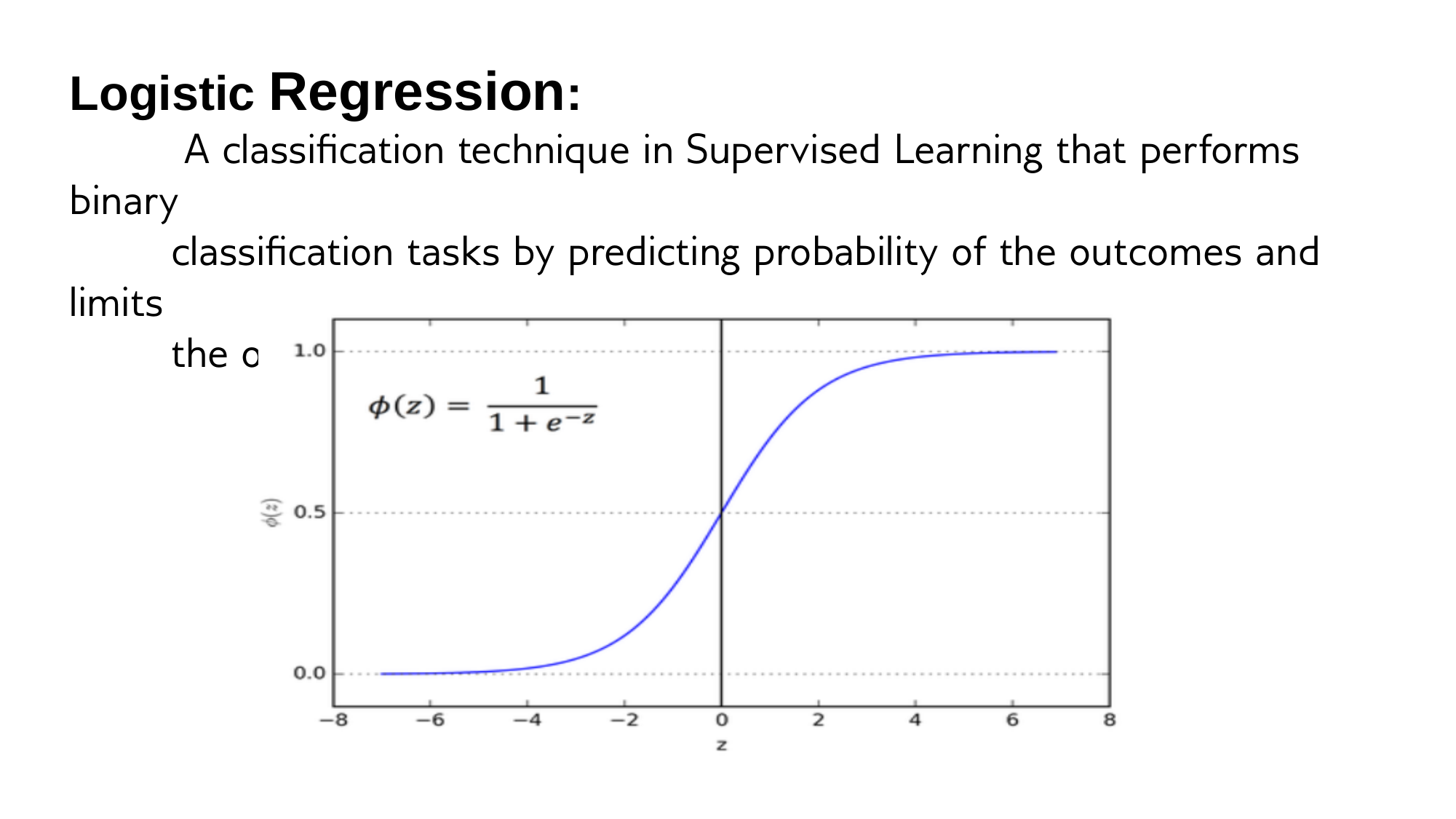

Logistic Regression:
         A classification technique in Supervised Learning that performs binary
        classification tasks by predicting probability of the outcomes and limits
        the output to two states 1 or 0